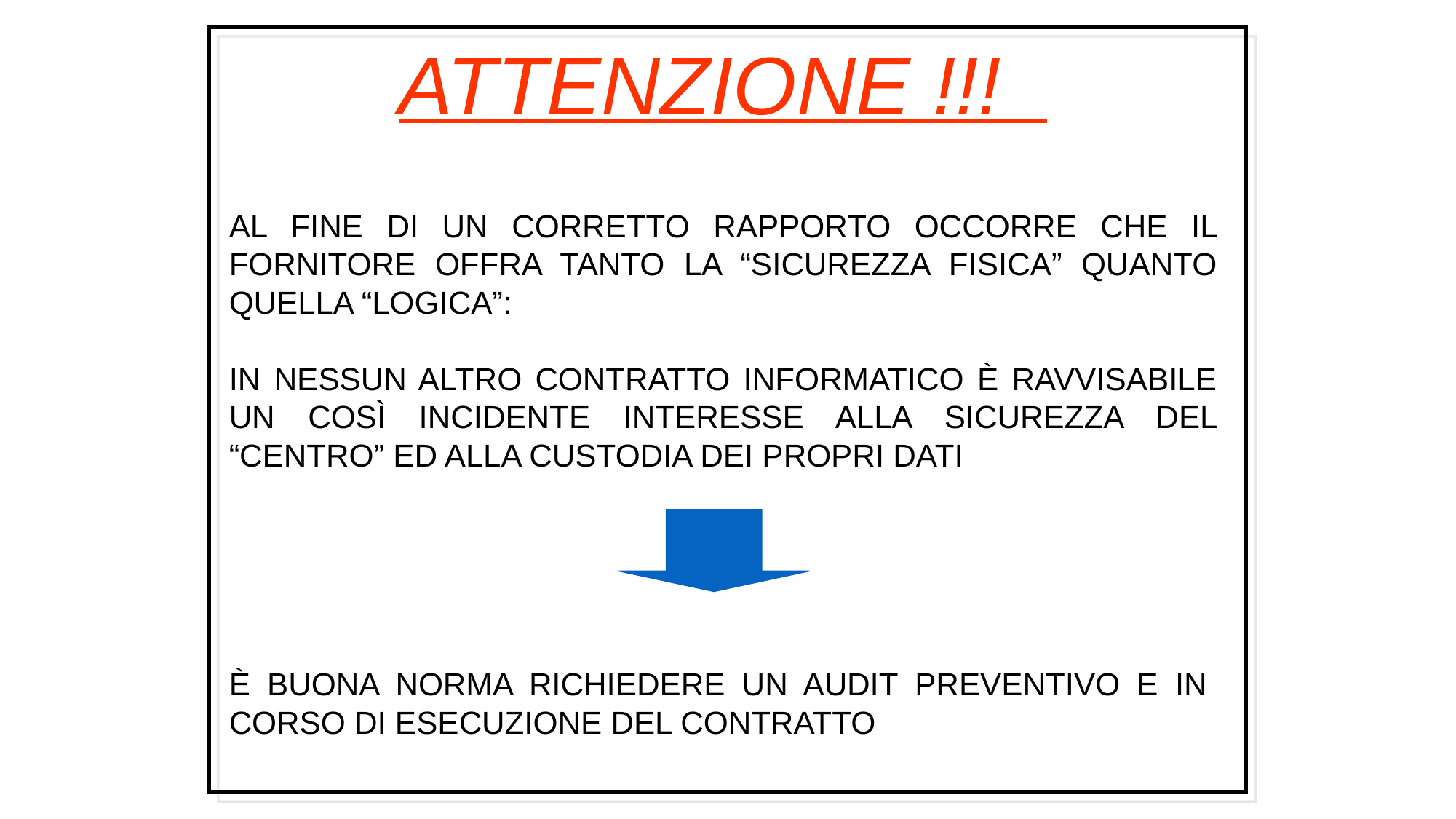

ATTENZIONE !!!

AL FINE DI UN CORRETTO RAPPORTO OCCORRE CHE IL FORNITORE OFFRA TANTO LA “SICUREZZA FISICA” QUANTO QUELLA “LOGICA”:

IN NESSUN ALTRO CONTRATTO INFORMATICO È RAVVISABILE UN COSÌ INCIDENTE INTERESSE ALLA SICUREZZA DEL “CENTRO” ED ALLA CUSTODIA DEI PROPRI DATI

È BUONA NORMA RICHIEDERE UN AUDIT PREVENTIVO E IN CORSO DI ESECUZIONE DEL CONTRATTO